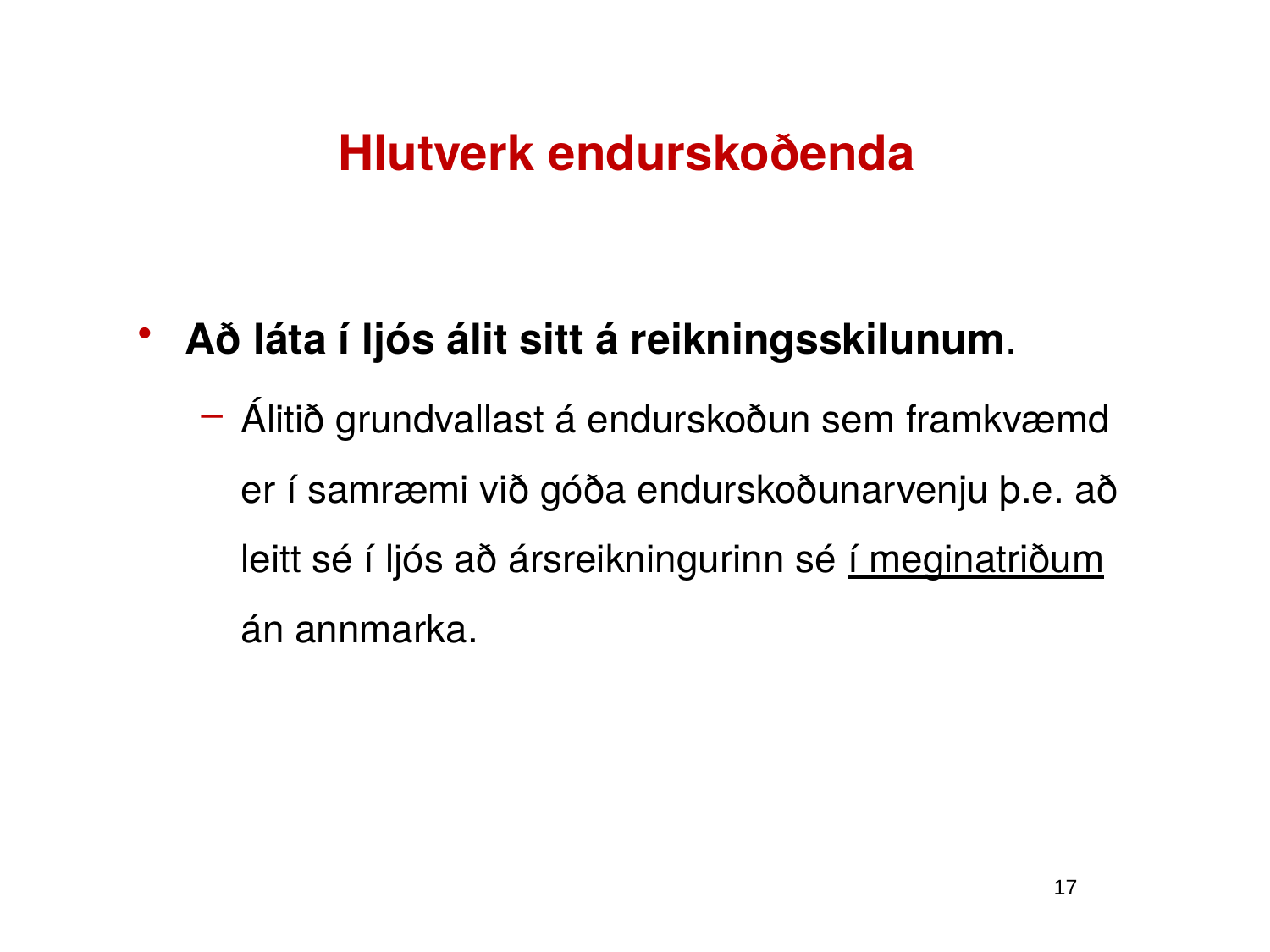

# Hlutverk endurskoðenda
Að láta í ljós álit sitt á reikningsskilunum.
Álitið grundvallast á endurskoðun sem framkvæmd er í samræmi við góða endurskoðunarvenju þ.e. að leitt sé í ljós að ársreikningurinn sé í meginatriðum án annmarka.

17